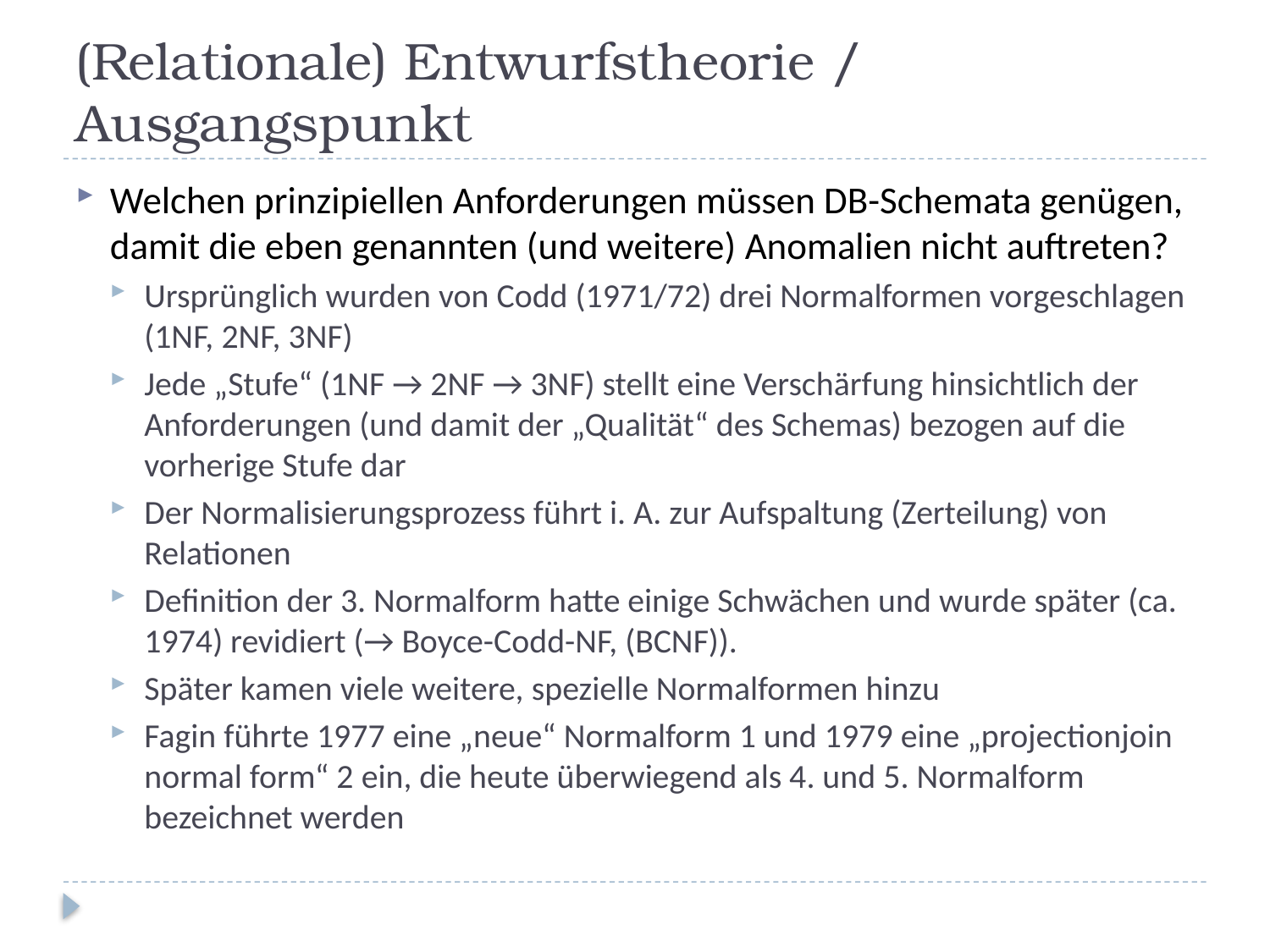

# (Relationale) Entwurfstheorie / Ausgangspunkt
Welchen prinzipiellen Anforderungen müssen DB-Schemata genügen, damit die eben genannten (und weitere) Anomalien nicht auftreten?
Ursprünglich wurden von Codd (1971/72) drei Normalformen vorgeschlagen (1NF, 2NF, 3NF)
Jede „Stufe“ (1NF → 2NF → 3NF) stellt eine Verschärfung hinsichtlich der Anforderungen (und damit der „Qualität“ des Schemas) bezogen auf die vorherige Stufe dar
Der Normalisierungsprozess führt i. A. zur Aufspaltung (Zerteilung) von Relationen
Definition der 3. Normalform hatte einige Schwächen und wurde später (ca. 1974) revidiert (→ Boyce-Codd-NF, (BCNF)).
Später kamen viele weitere, spezielle Normalformen hinzu
Fagin führte 1977 eine „neue“ Normalform 1 und 1979 eine „projectionjoin normal form“ 2 ein, die heute überwiegend als 4. und 5. Normalform bezeichnet werden